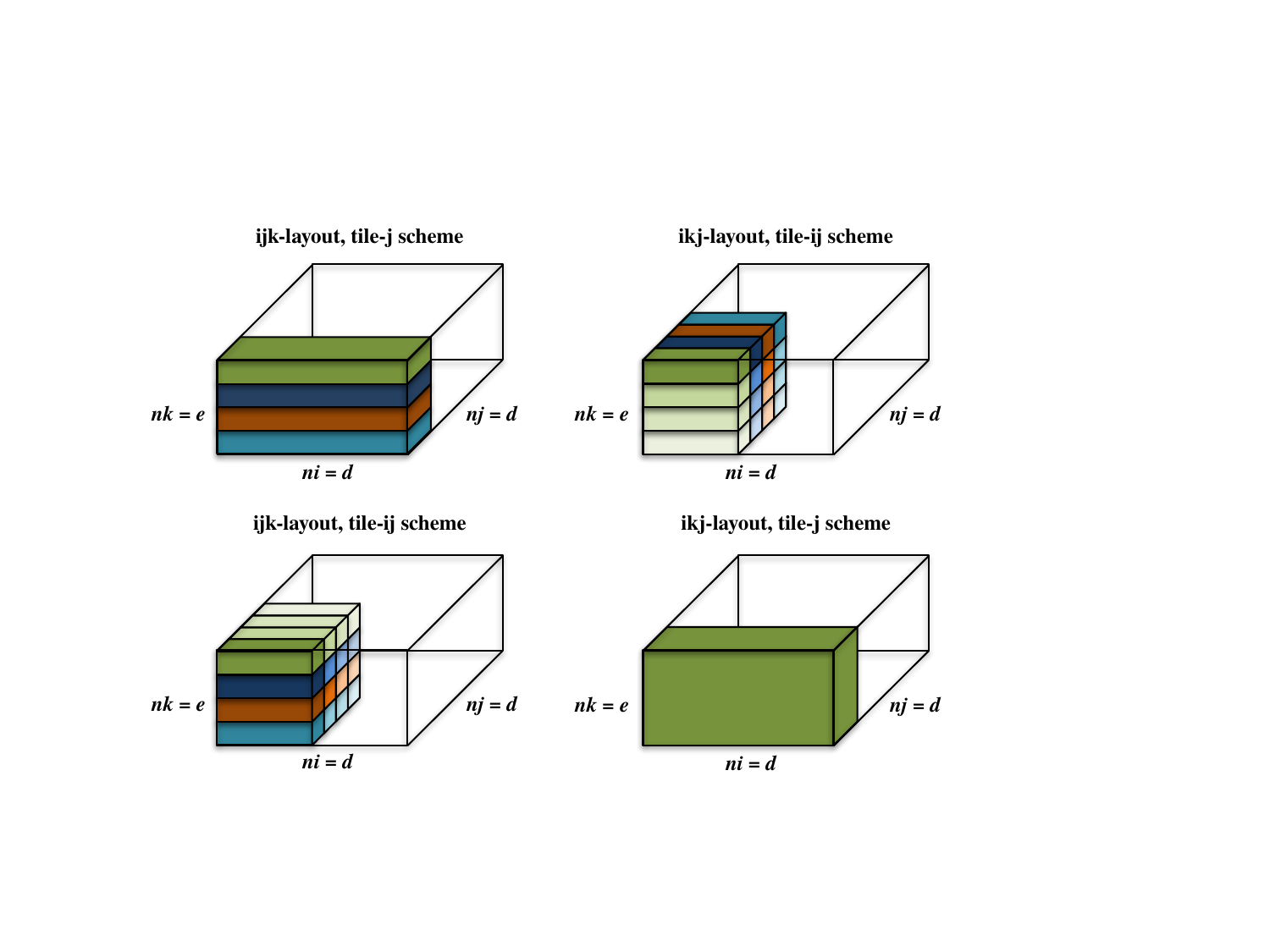

ijk-layout, tile-j scheme
ikj-layout, tile-ij scheme

nk = e
nj = d
nk = e
nj = d
ni = d
ni = d
ijk-layout, tile-ij scheme
ikj-layout, tile-j scheme

nk = e
nj = d
nk = e
nj = d
ni = d
ni = d